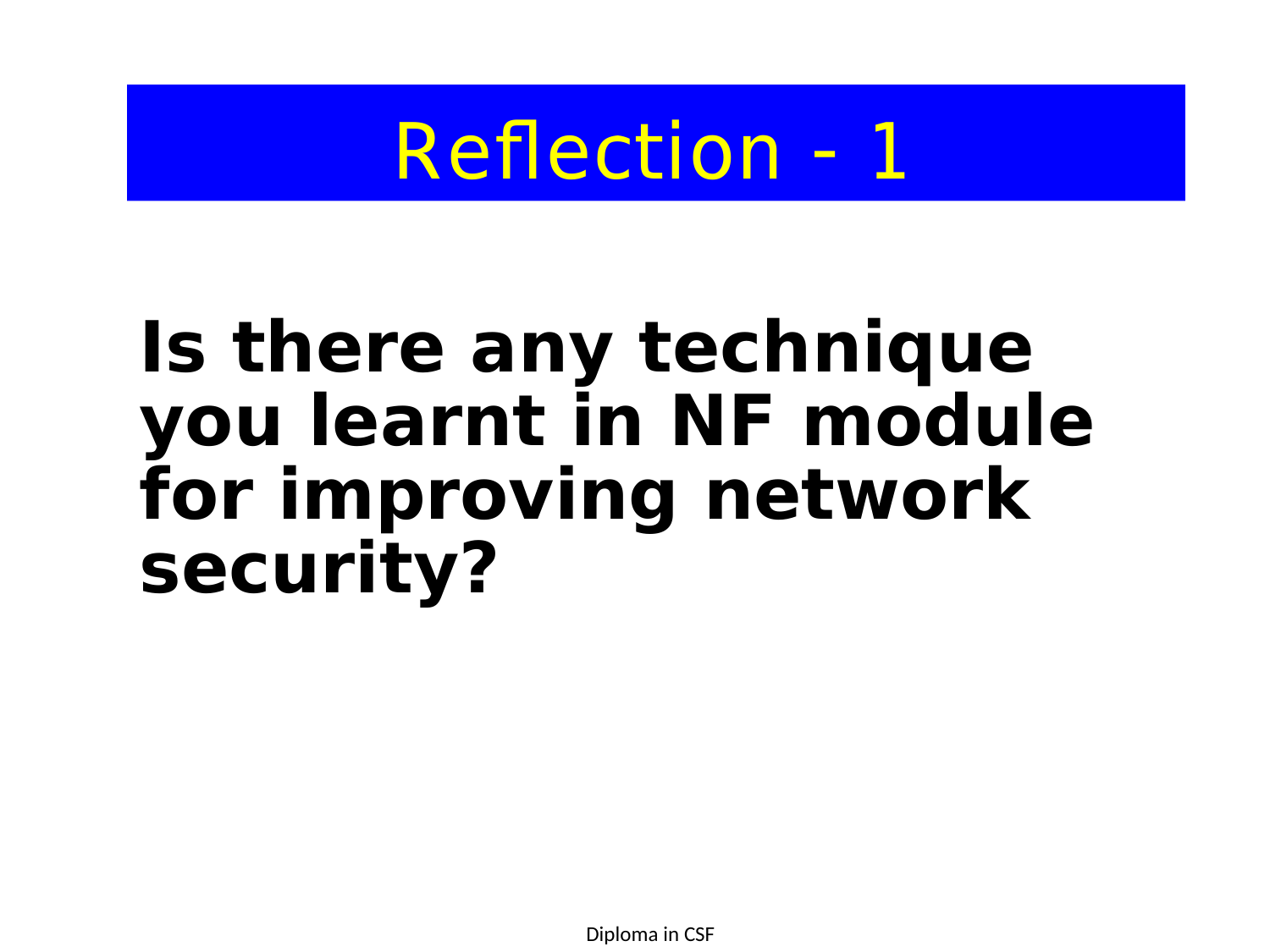

# Reflection - 1
Is there any technique you learnt in NF module for improving network security?